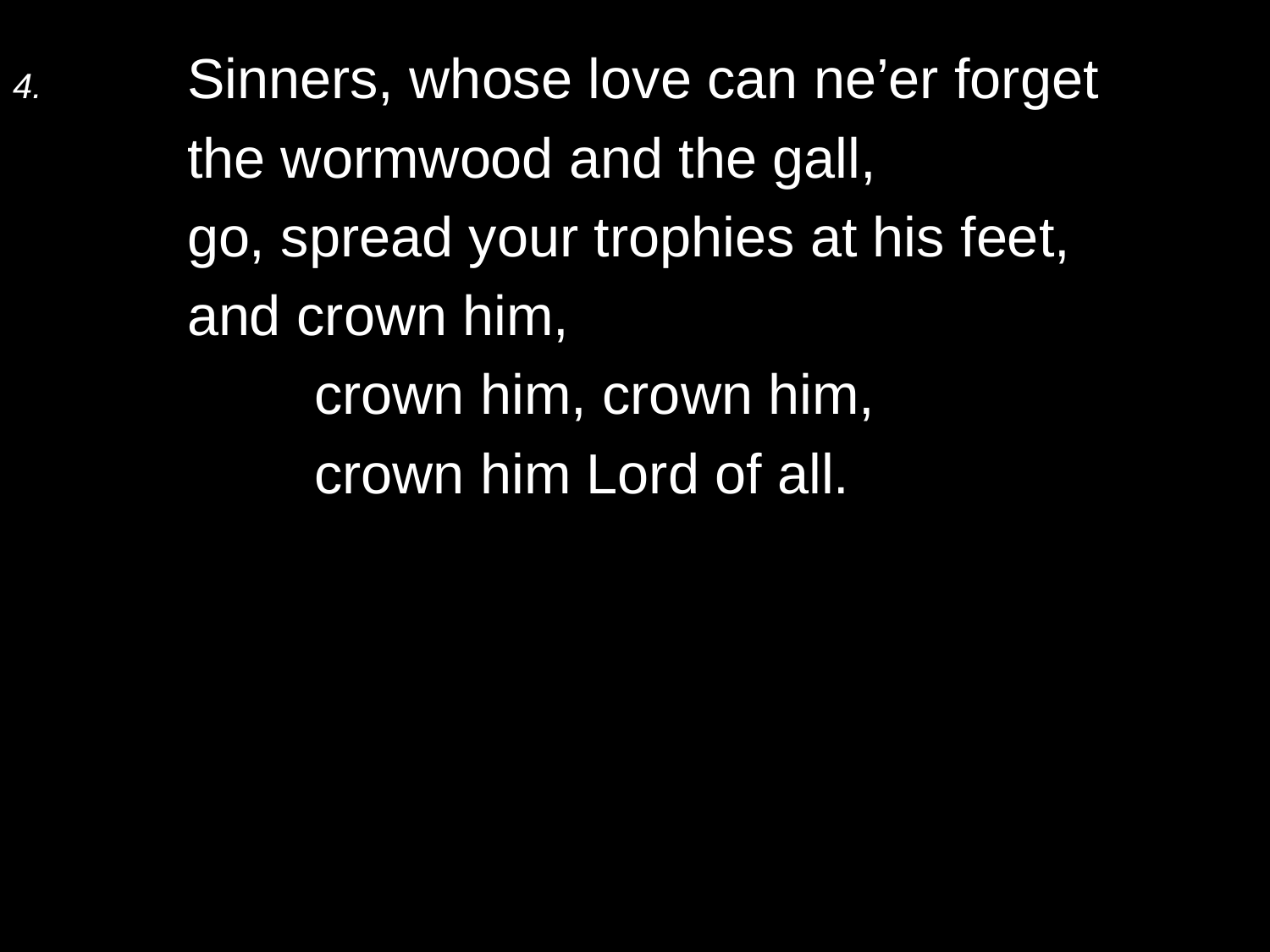

4.	Sinners, whose love can ne’er forget
	the wormwood and the gall,
	go, spread your trophies at his feet,
	and crown him,
		crown him, crown him,
		crown him Lord of all.